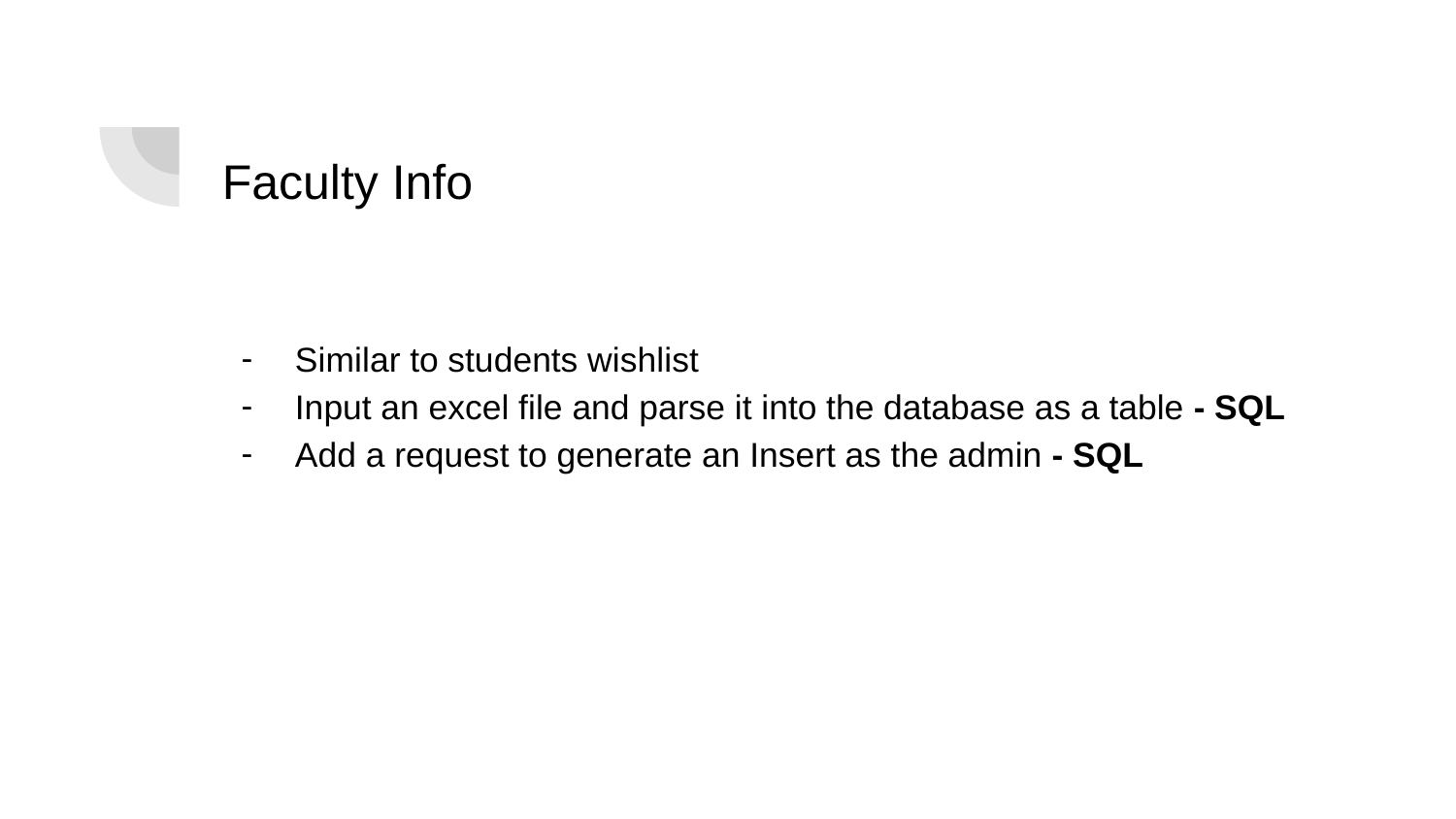

# Faculty Info
Similar to students wishlist
Input an excel file and parse it into the database as a table - SQL
Add a request to generate an Insert as the admin - SQL